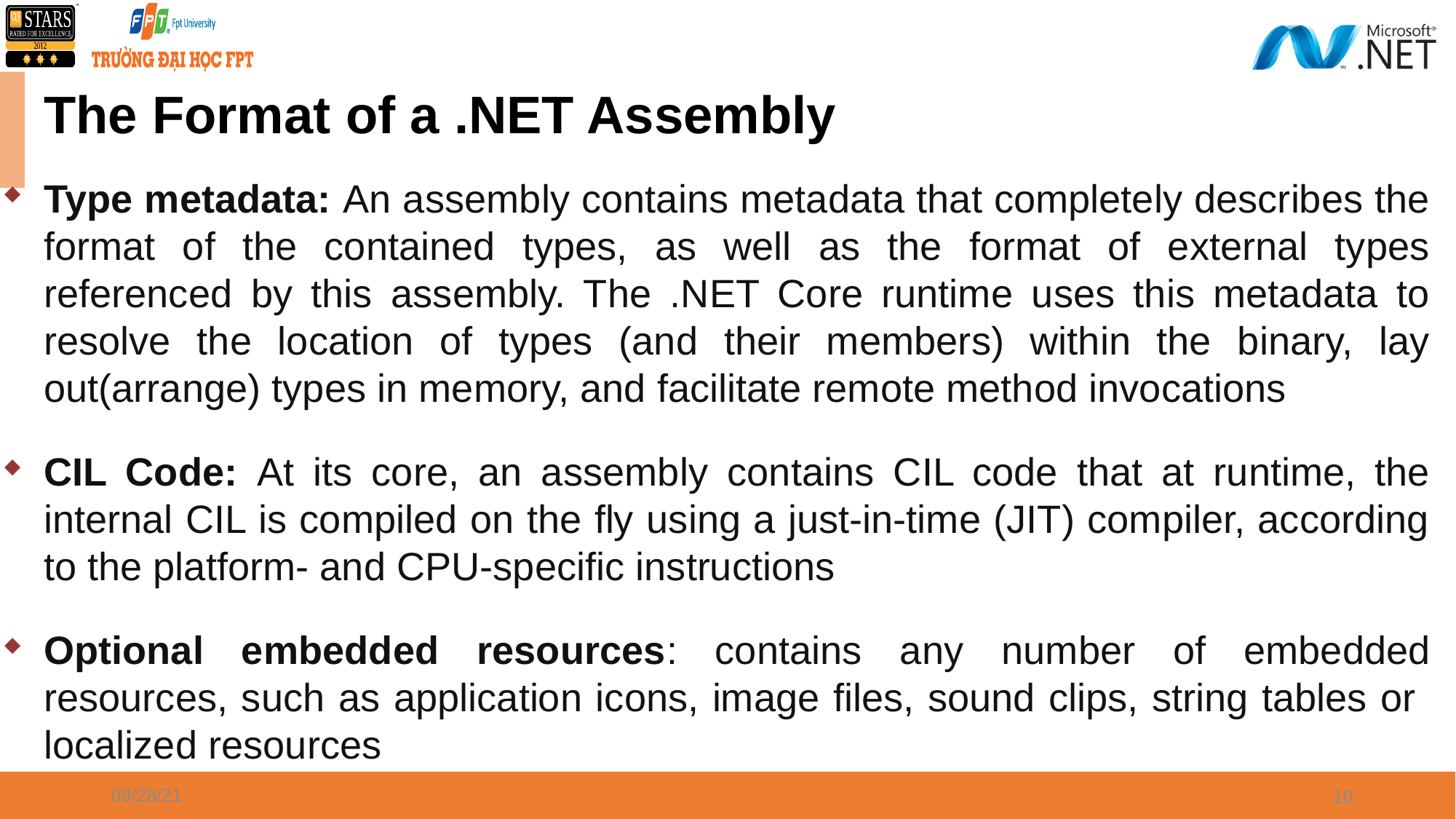

# The Format of a .NET Assembly
Type metadata: An assembly contains metadata that completely describes the format of the contained types, as well as the format of external types referenced by this assembly. The .NET Core runtime uses this metadata to resolve the location of types (and their members) within the binary, lay out(arrange) types in memory, and facilitate remote method invocations
CIL Code: At its core, an assembly contains CIL code that at runtime, the internal CIL is compiled on the fly using a just-in-time (JIT) compiler, according to the platform- and CPU-specific instructions
Optional embedded resources: contains any number of embedded resources, such as application icons, image files, sound clips, string tables or  localized resources
09/28/21
10